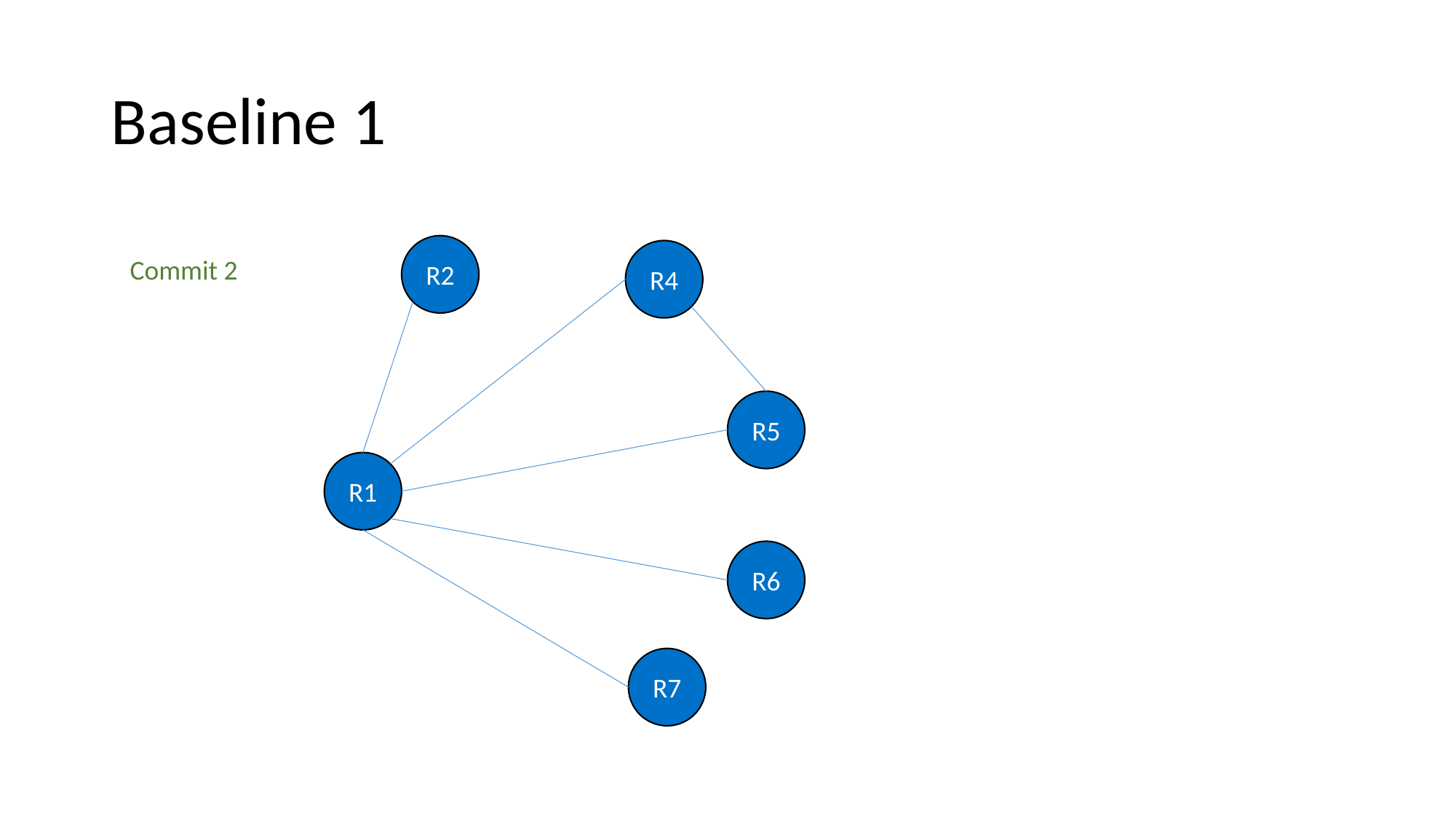

# Baseline 1
R2
R4
Commit 2
R5
R1
R6
R7